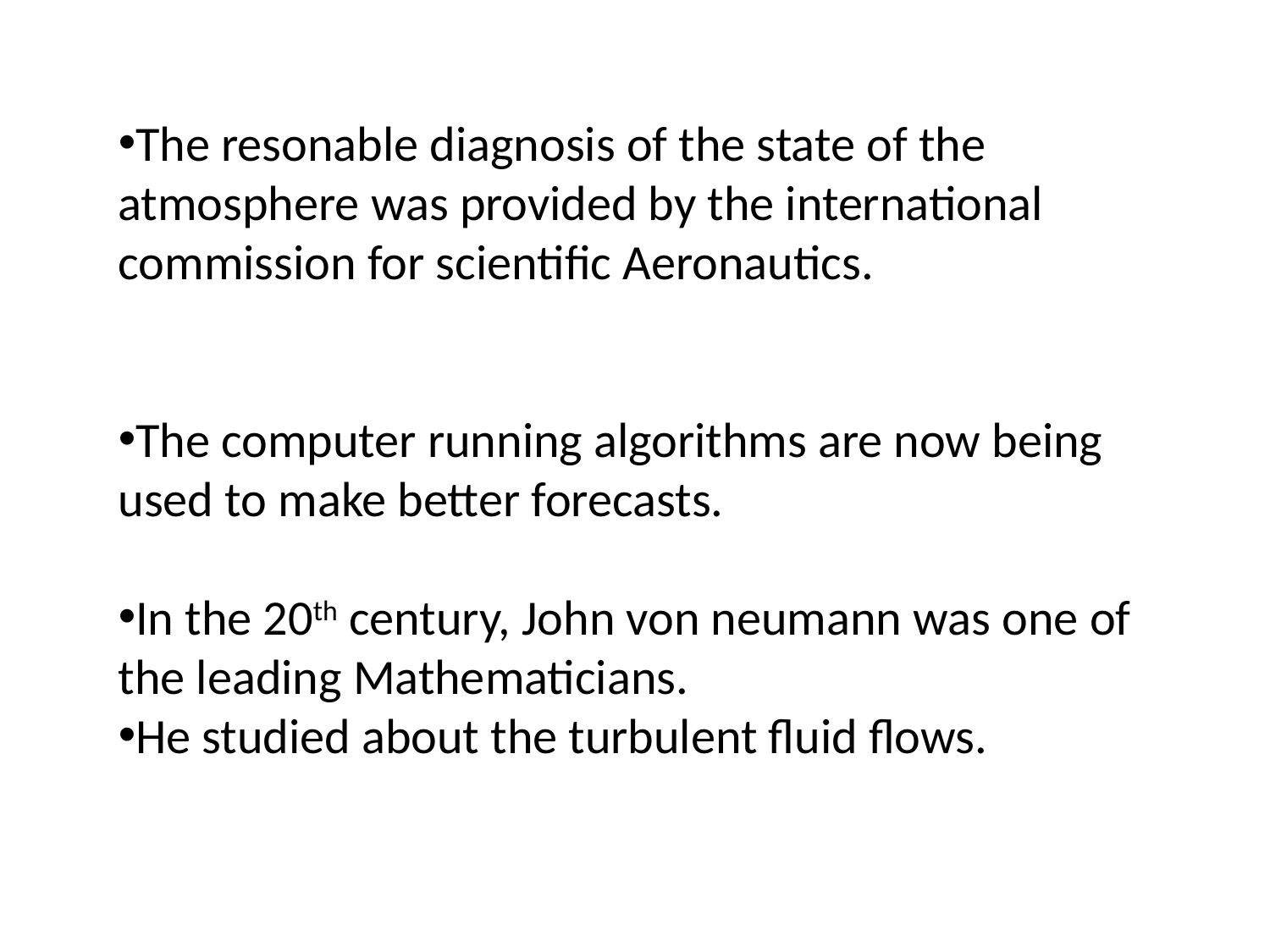

The resonable diagnosis of the state of the atmosphere was provided by the international commission for scientific Aeronautics.

The computer running algorithms are now being used to make better forecasts.

In the 20th century, John von neumann was one of the leading Mathematicians.
He studied about the turbulent fluid flows.